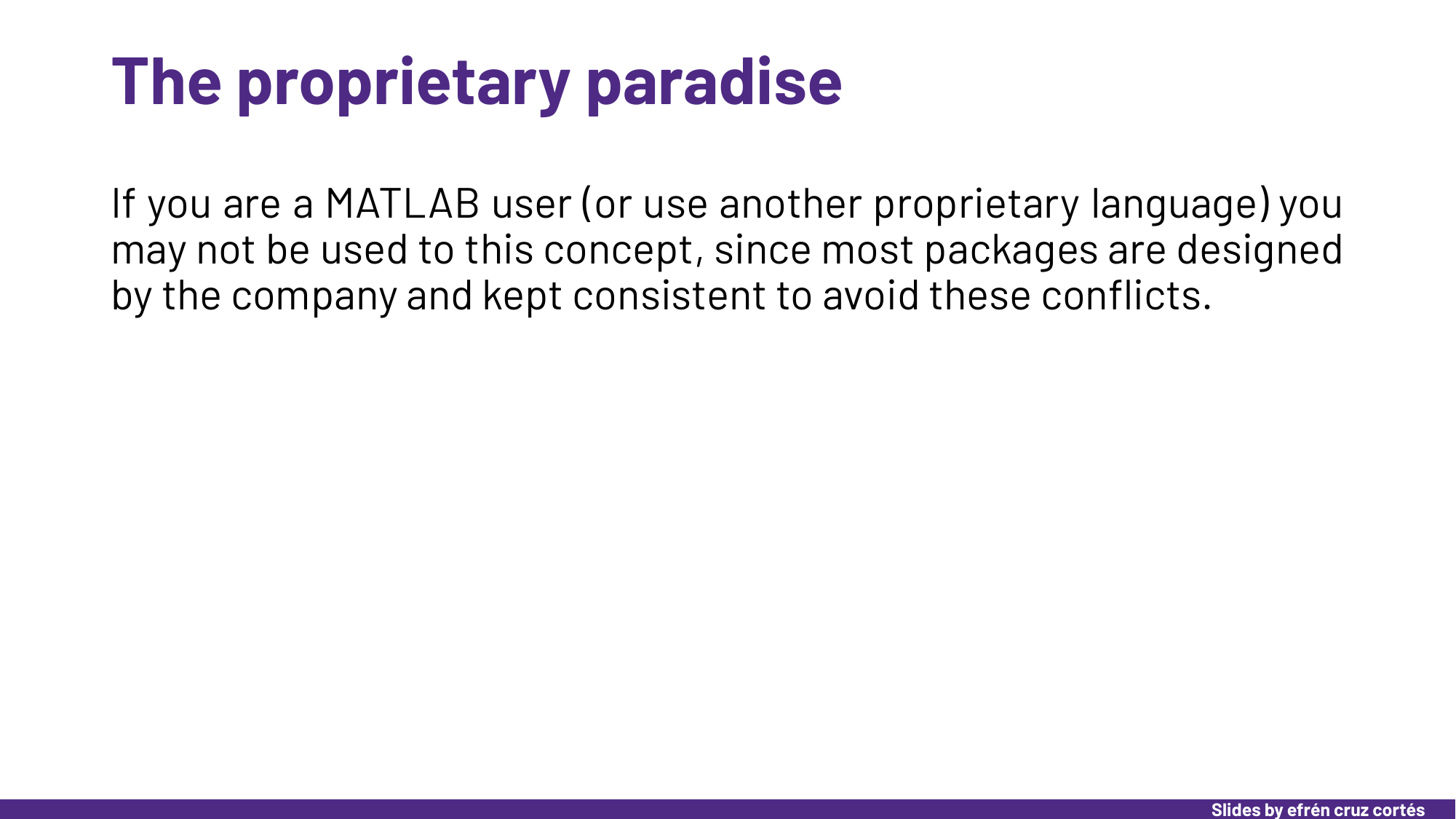

# The proprietary paradise
If you are a MATLAB user (or use another proprietary language) you may not be used to this concept, since most packages are designed by the company and kept consistent to avoid these conflicts.